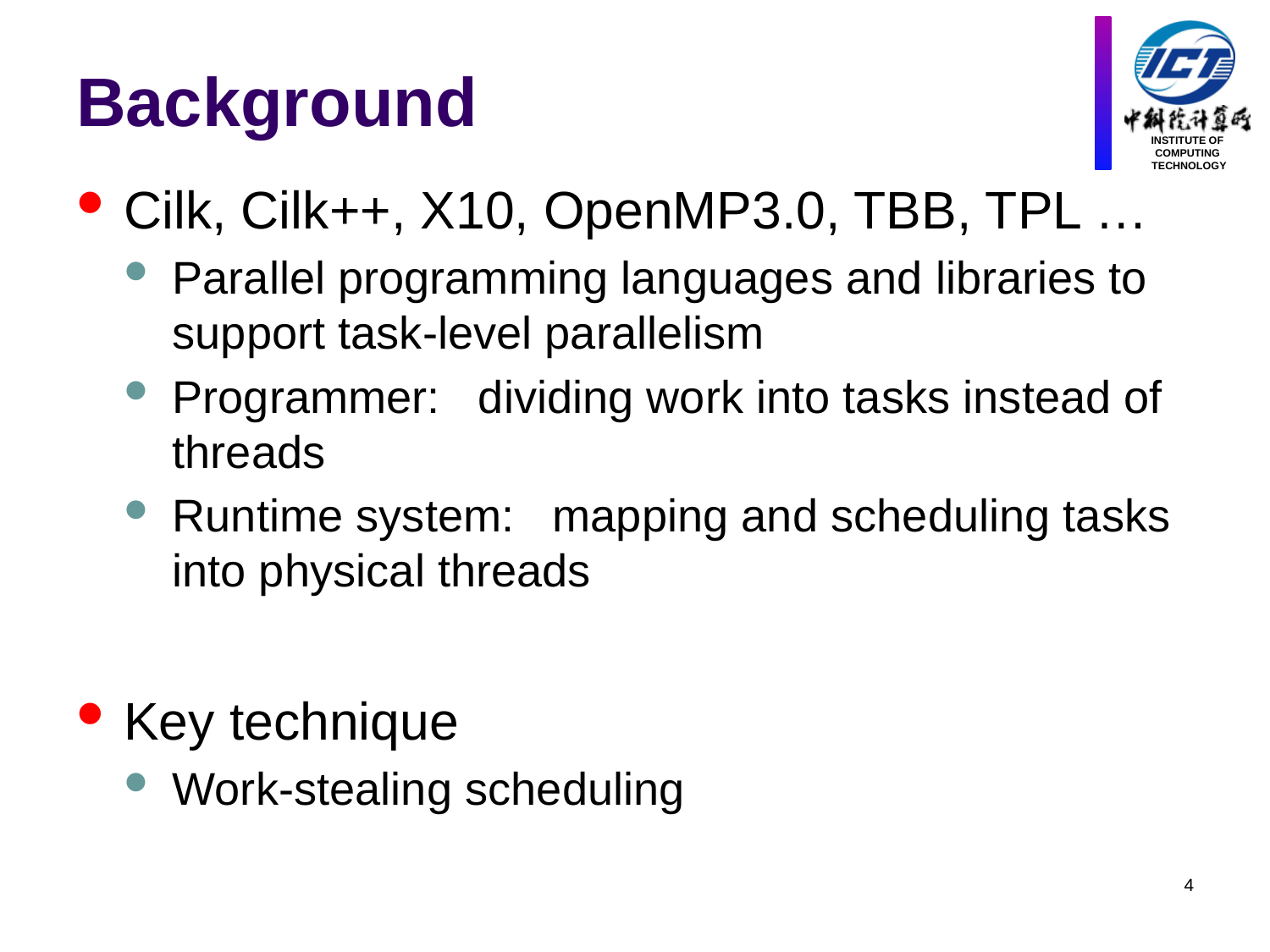

# Background
Cilk, Cilk++, X10, OpenMP3.0, TBB, TPL …
Parallel programming languages and libraries to support task-level parallelism
Programmer:   dividing work into tasks instead of threads
Runtime system:   mapping and scheduling tasks into physical threads

Key technique
Work-stealing scheduling

4